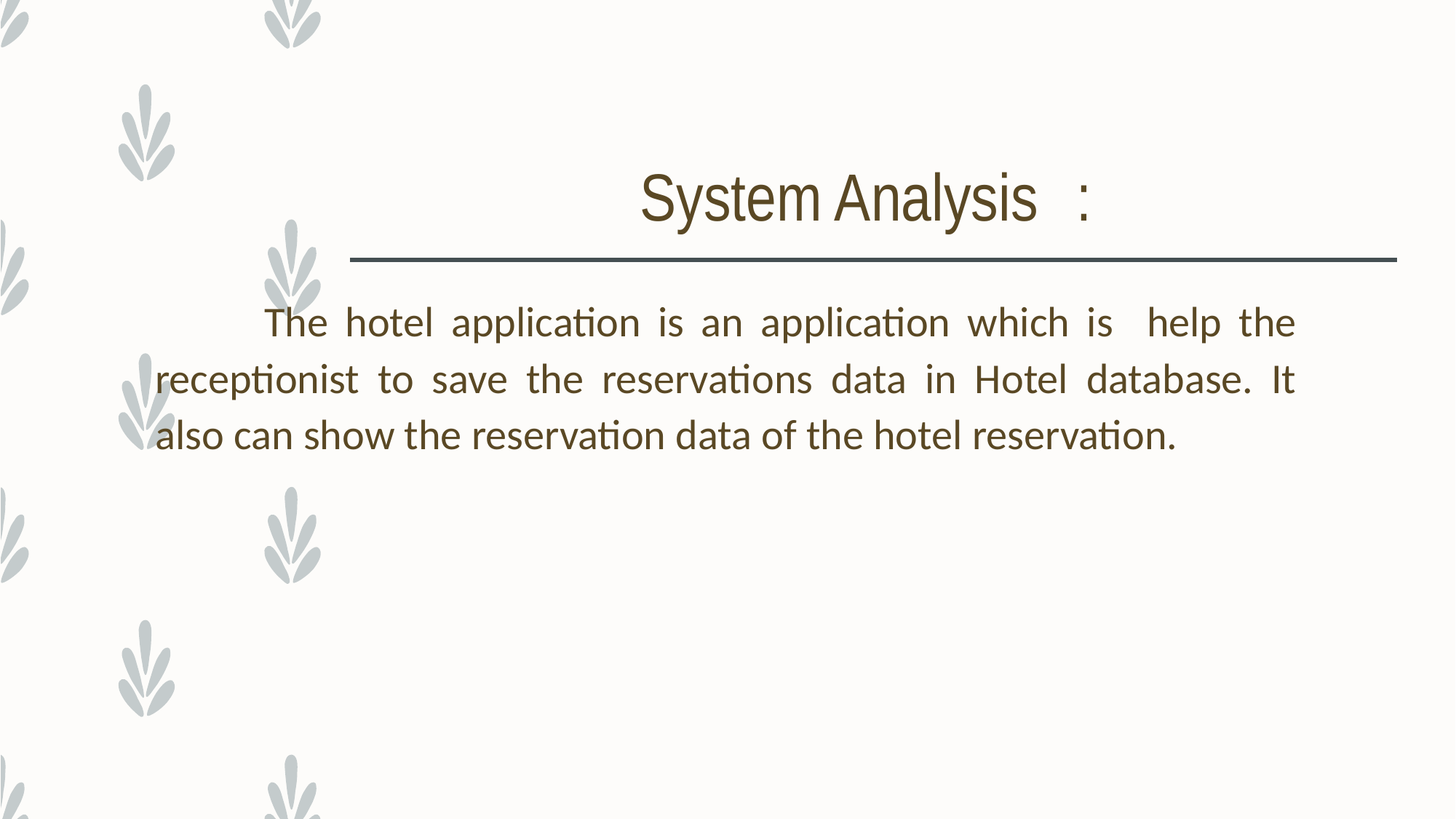

# System Analysis	:
	The hotel application is an application which is  help the receptionist to save the reservations data in Hotel database. It also can show the reservation data of the hotel reservation.